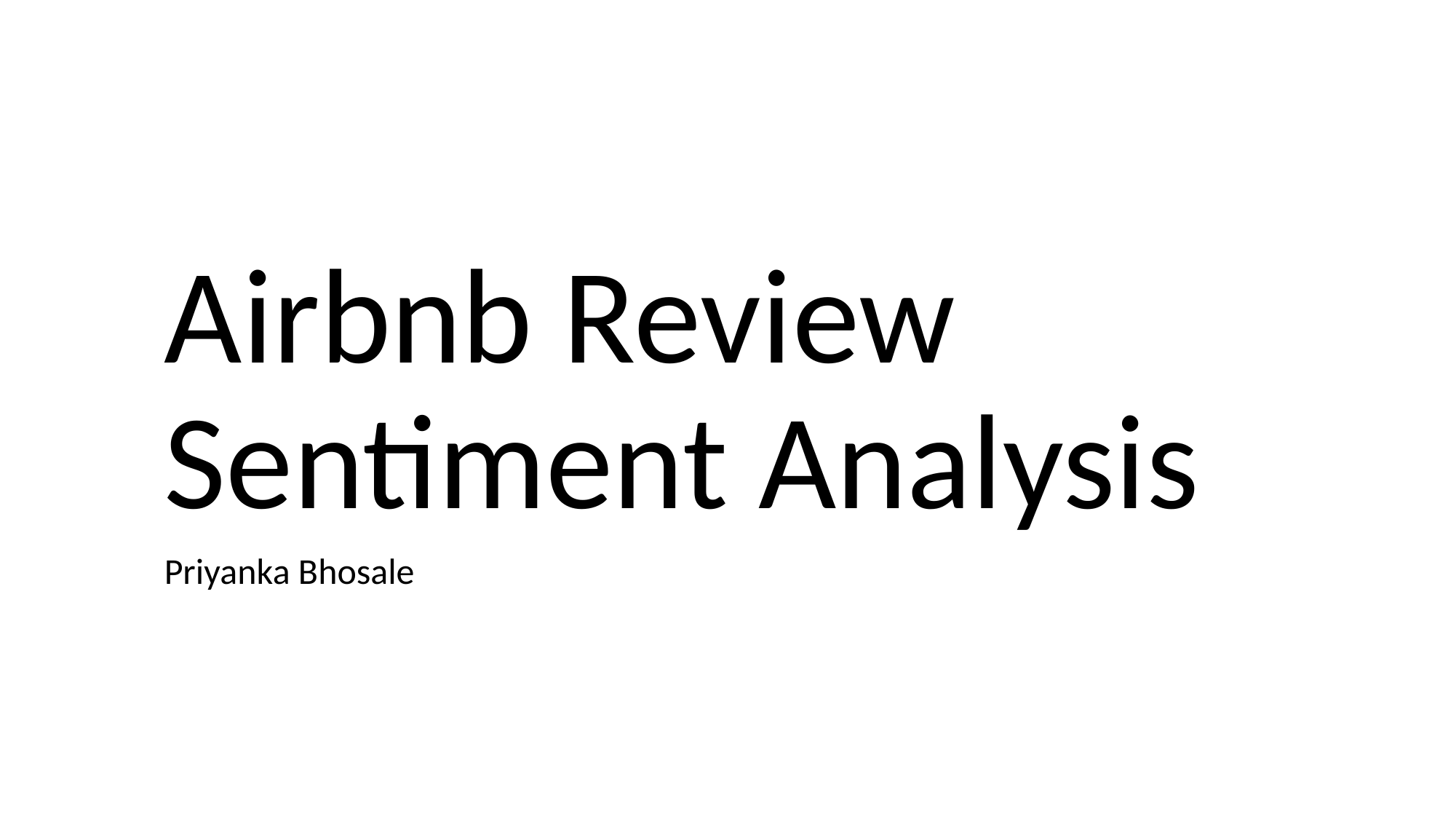

# Airbnb Review Sentiment Analysis
Priyanka Bhosale